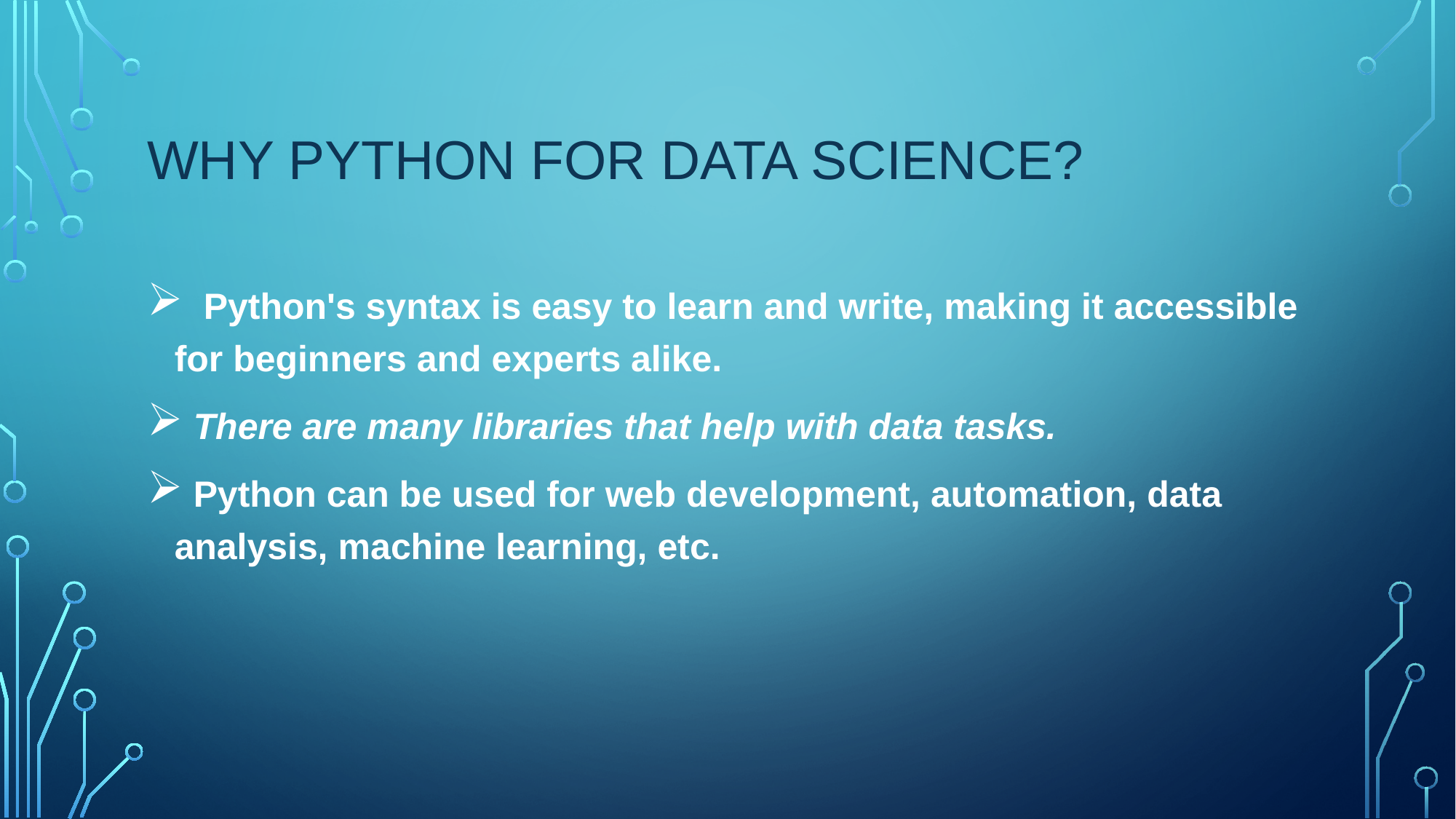

# Why Python for Data Science?
  Python's syntax is easy to learn and write, making it accessible for beginners and experts alike.
 There are many libraries that help with data tasks.
 Python can be used for web development, automation, data analysis, machine learning, etc.